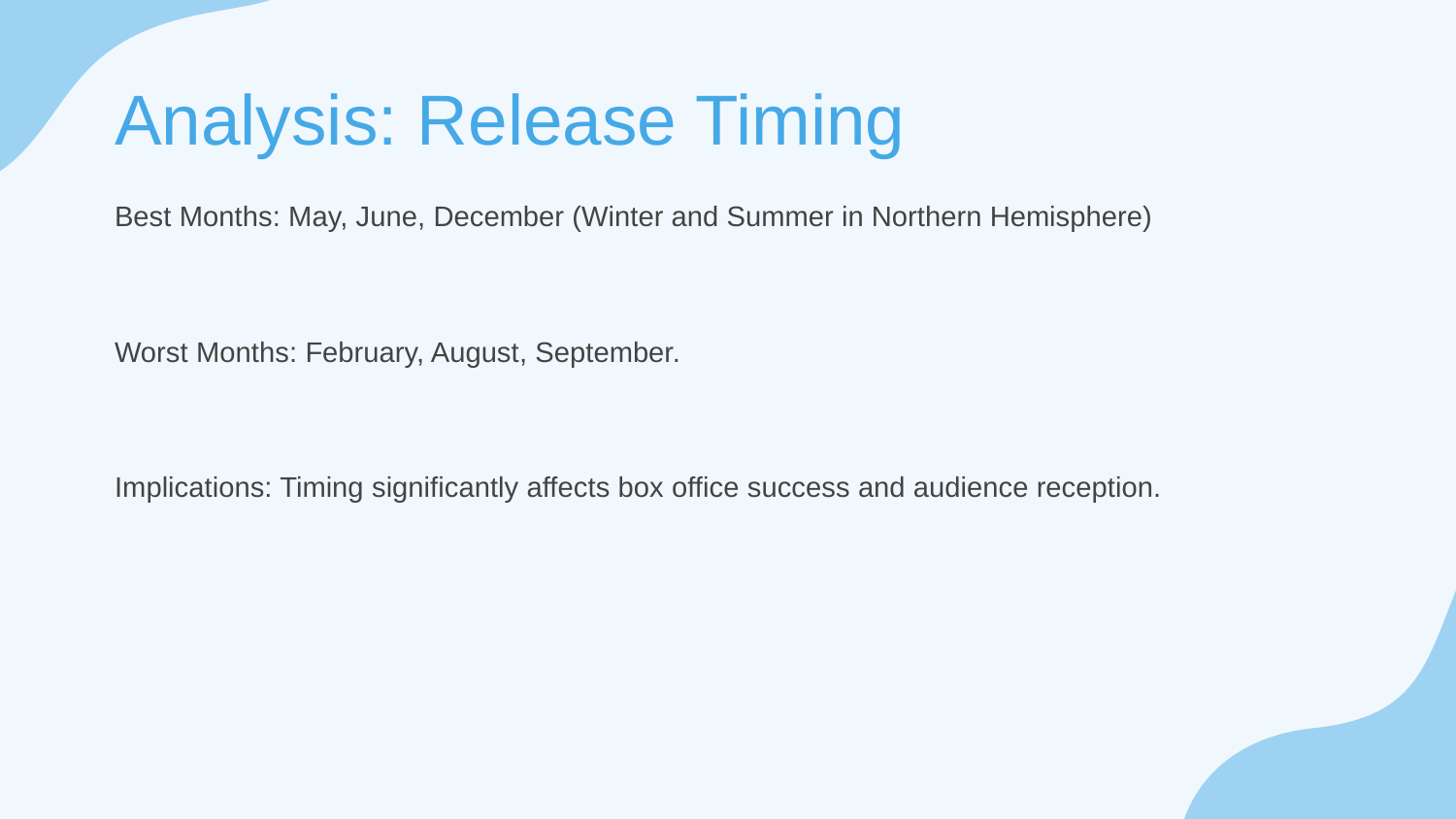

# Analysis: Release Timing
Best Months: May, June, December (Winter and Summer in Northern Hemisphere)

Worst Months: February, August, September.

Implications: Timing significantly affects box office success and audience reception.